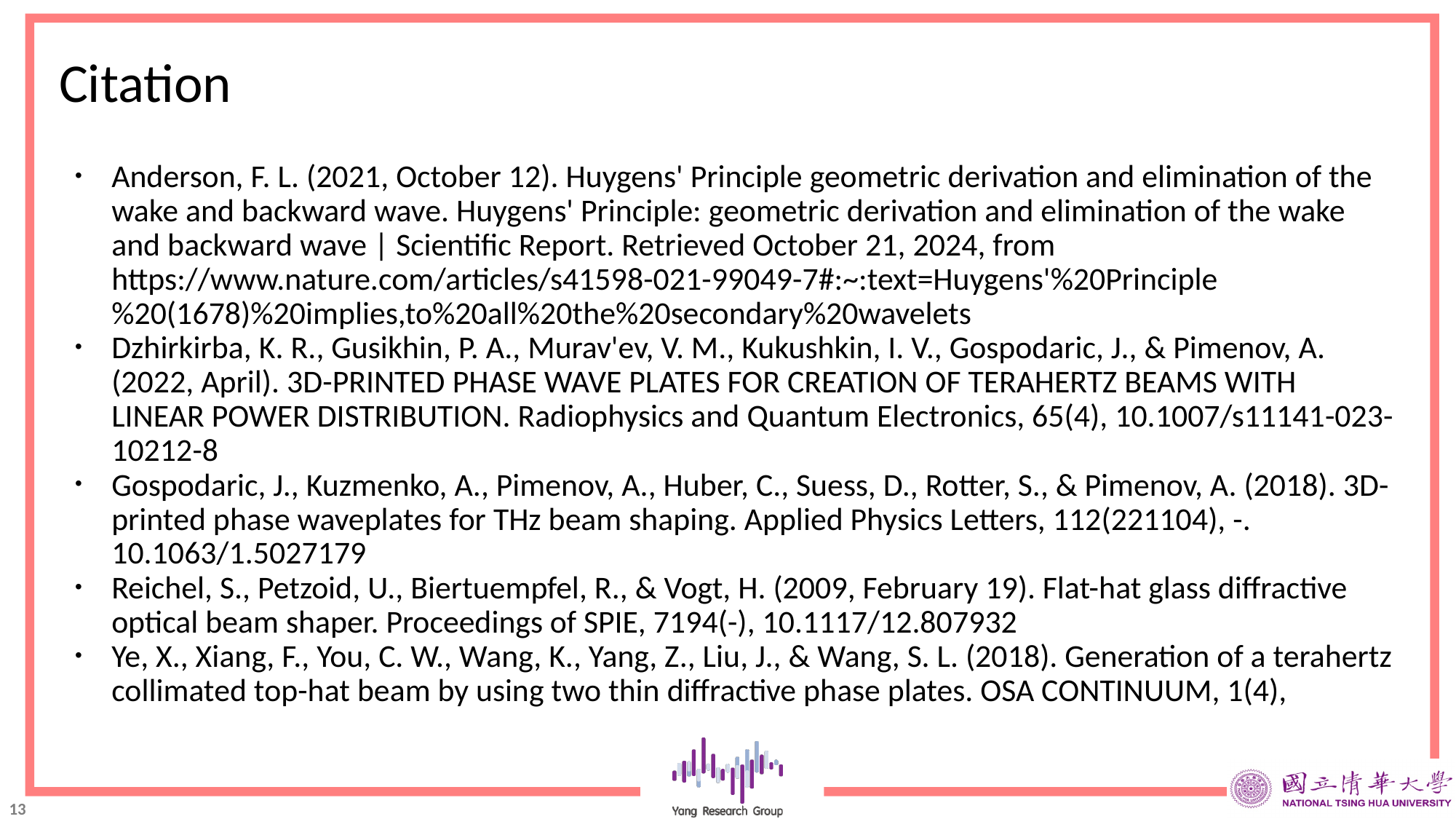

# Citation
Anderson, F. L. (2021, October 12). Huygens' Principle geometric derivation and elimination of the wake and backward wave. Huygens' Principle: geometric derivation and elimination of the wake and backward wave | Scientific Report. Retrieved October 21, 2024, from https://www.nature.com/articles/s41598-021-99049-7#:~:text=Huygens'%20Principle%20(1678)%20implies,to%20all%20the%20secondary%20wavelets
Dzhirkirba, K. R., Gusikhin, P. A., Murav'ev, V. M., Kukushkin, I. V., Gospodaric, J., & Pimenov, A. (2022, April). 3D-PRINTED PHASE WAVE PLATES FOR CREATION OF TERAHERTZ BEAMS WITH LINEAR POWER DISTRIBUTION. Radiophysics and Quantum Electronics, 65(4), 10.1007/s11141-023-10212-8
Gospodaric, J., Kuzmenko, A., Pimenov, A., Huber, C., Suess, D., Rotter, S., & Pimenov, A. (2018). 3D-printed phase waveplates for THz beam shaping. Applied Physics Letters, 112(221104), -. 10.1063/1.5027179
Reichel, S., Petzoid, U., Biertuempfel, R., & Vogt, H. (2009, February 19). Flat-hat glass diffractive optical beam shaper. Proceedings of SPIE, 7194(-), 10.1117/12.807932
Ye, X., Xiang, F., You, C. W., Wang, K., Yang, Z., Liu, J., & Wang, S. L. (2018). Generation of a terahertz collimated top-hat beam by using two thin diffractive phase plates. OSA CONTINUUM, 1(4),

13